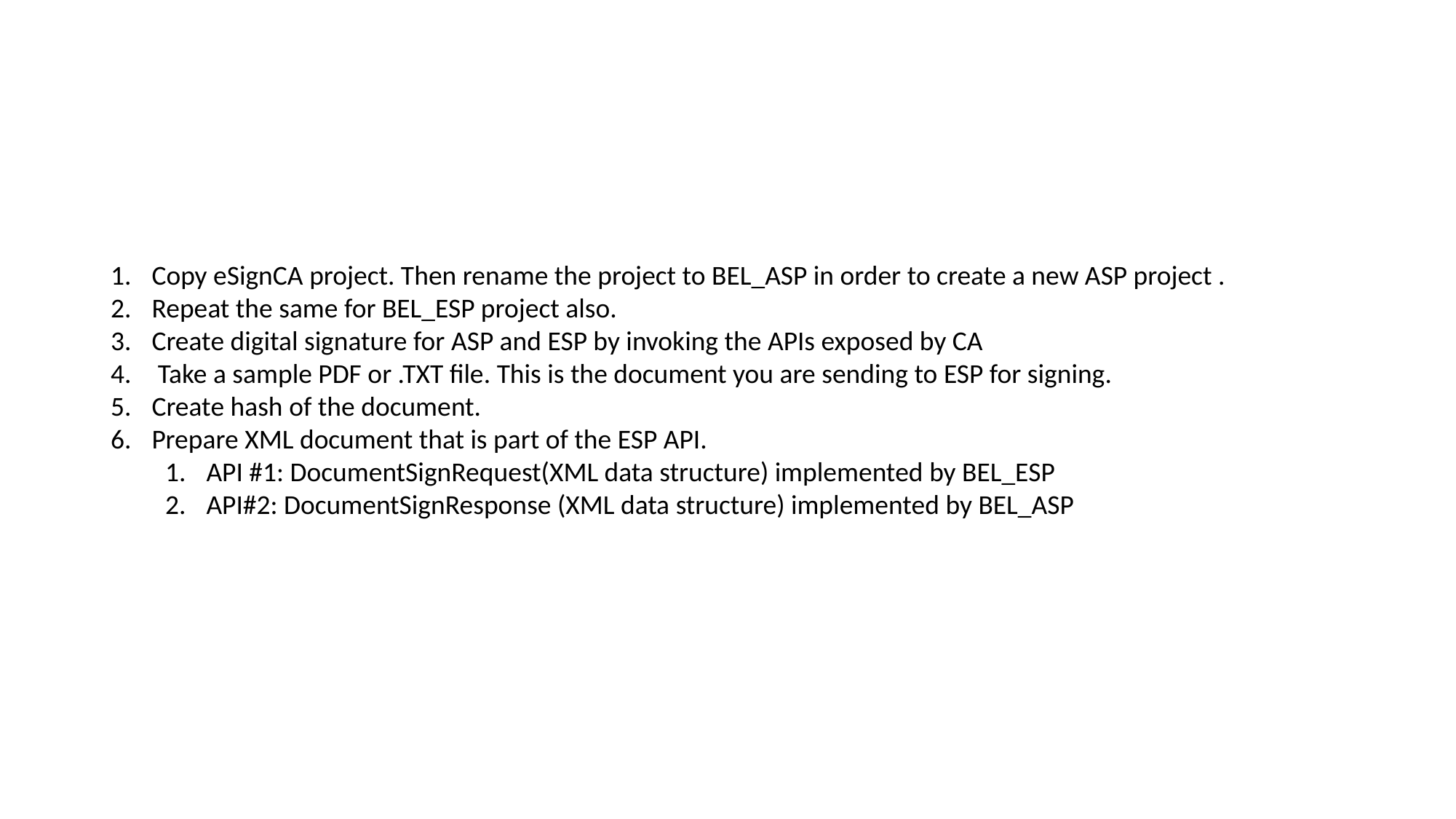

#
Copy eSignCA project. Then rename the project to BEL_ASP in order to create a new ASP project .
Repeat the same for BEL_ESP project also.
Create digital signature for ASP and ESP by invoking the APIs exposed by CA
 Take a sample PDF or .TXT file. This is the document you are sending to ESP for signing.
Create hash of the document.
Prepare XML document that is part of the ESP API.
API #1: DocumentSignRequest(XML data structure) implemented by BEL_ESP
API#2: DocumentSignResponse (XML data structure) implemented by BEL_ASP